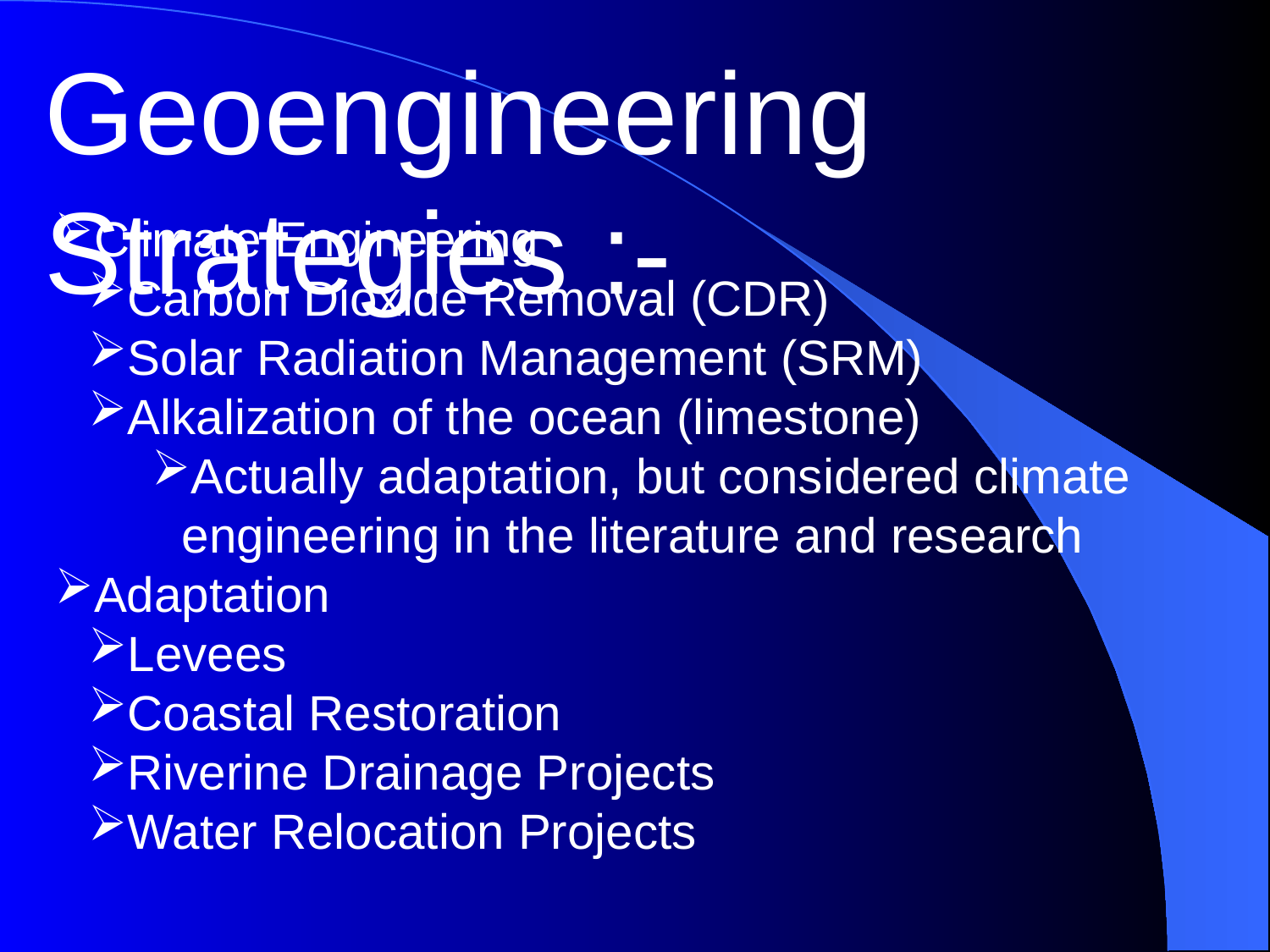

Geoengineering Strategies :-
Climate Engineering
Carbon Dioxide Removal (CDR)
Solar Radiation Management (SRM)
Alkalization of the ocean (limestone)
Actually adaptation, but considered climate engineering in the literature and research
Adaptation
Levees
Coastal Restoration
Riverine Drainage Projects
Water Relocation Projects